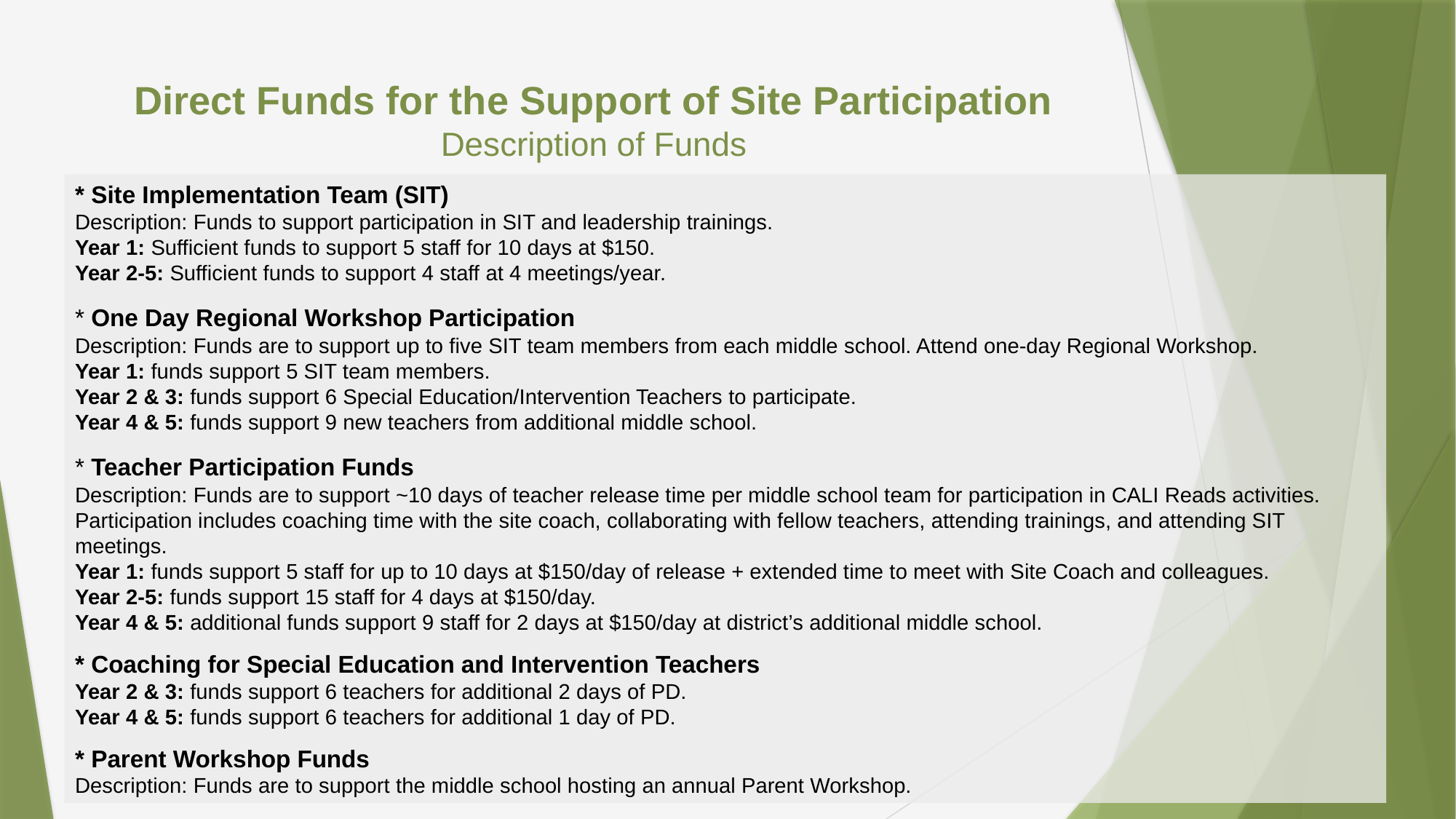

# Direct Funds for the Support of Site Participation Description of Funds
* Site Implementation Team (SIT)
Description: Funds to support participation in SIT and leadership trainings.
Year 1: Sufficient funds to support 5 staff for 10 days at $150.
Year 2-5: Sufficient funds to support 4 staff at 4 meetings/year.

* One Day Regional Workshop Participation
Description: Funds are to support up to five SIT team members from each middle school. Attend one-day Regional Workshop.
Year 1: funds support 5 SIT team members.
Year 2 & 3: funds support 6 Special Education/Intervention Teachers to participate.
Year 4 & 5: funds support 9 new teachers from additional middle school.

* Teacher Participation Funds
Description: Funds are to support ~10 days of teacher release time per middle school team for participation in CALI Reads activities. Participation includes coaching time with the site coach, collaborating with fellow teachers, attending trainings, and attending SIT meetings.
Year 1: funds support 5 staff for up to 10 days at $150/day of release + extended time to meet with Site Coach and colleagues.
Year 2-5: funds support 15 staff for 4 days at $150/day.
Year 4 & 5: additional funds support 9 staff for 2 days at $150/day at district’s additional middle school.

* Coaching for Special Education and Intervention Teachers
Year 2 & 3: funds support 6 teachers for additional 2 days of PD.
Year 4 & 5: funds support 6 teachers for additional 1 day of PD.

* Parent Workshop Funds
Description: Funds are to support the middle school hosting an annual Parent Workshop.